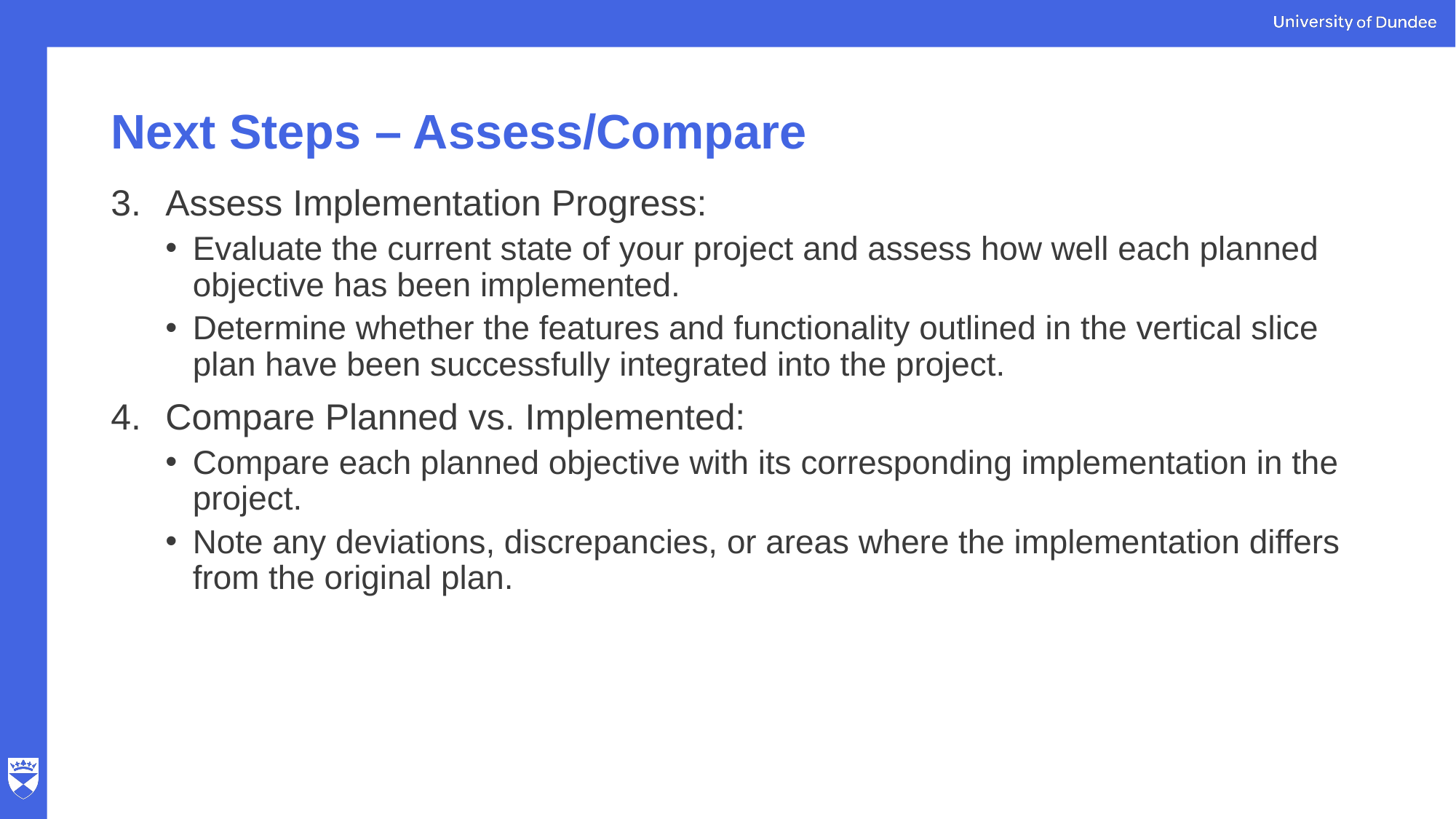

# Next Steps – Assess/Compare
Assess Implementation Progress:
Evaluate the current state of your project and assess how well each planned objective has been implemented.
Determine whether the features and functionality outlined in the vertical slice plan have been successfully integrated into the project.
Compare Planned vs. Implemented:
Compare each planned objective with its corresponding implementation in the project.
Note any deviations, discrepancies, or areas where the implementation differs from the original plan.